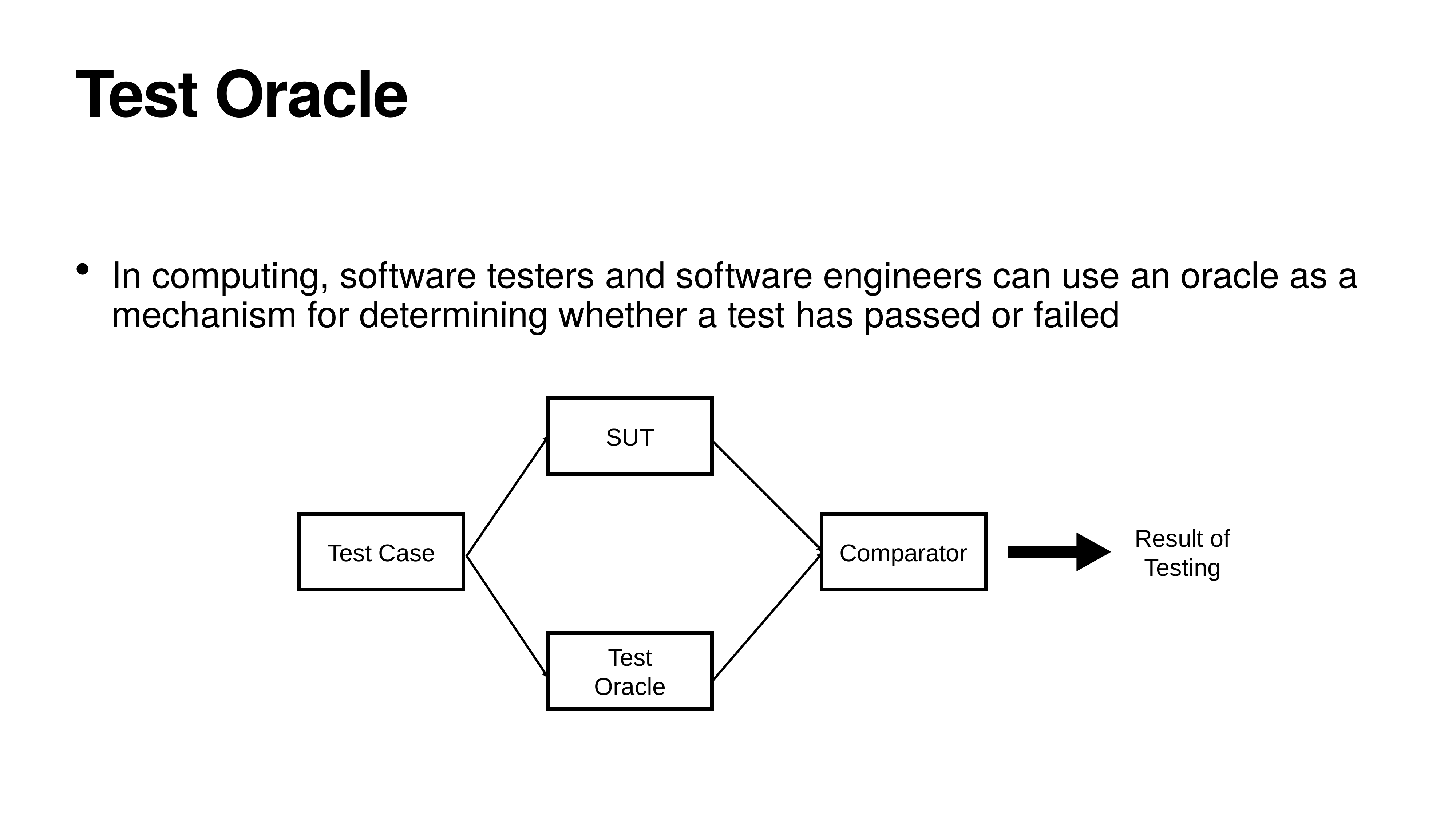

# Test Oracle

In computing, software testers and software engineers can use an oracle as a mechanism for determining whether a test has passed or failed
SUT

Test Case
Comparator
Result of Testing

Test
Oracle
4